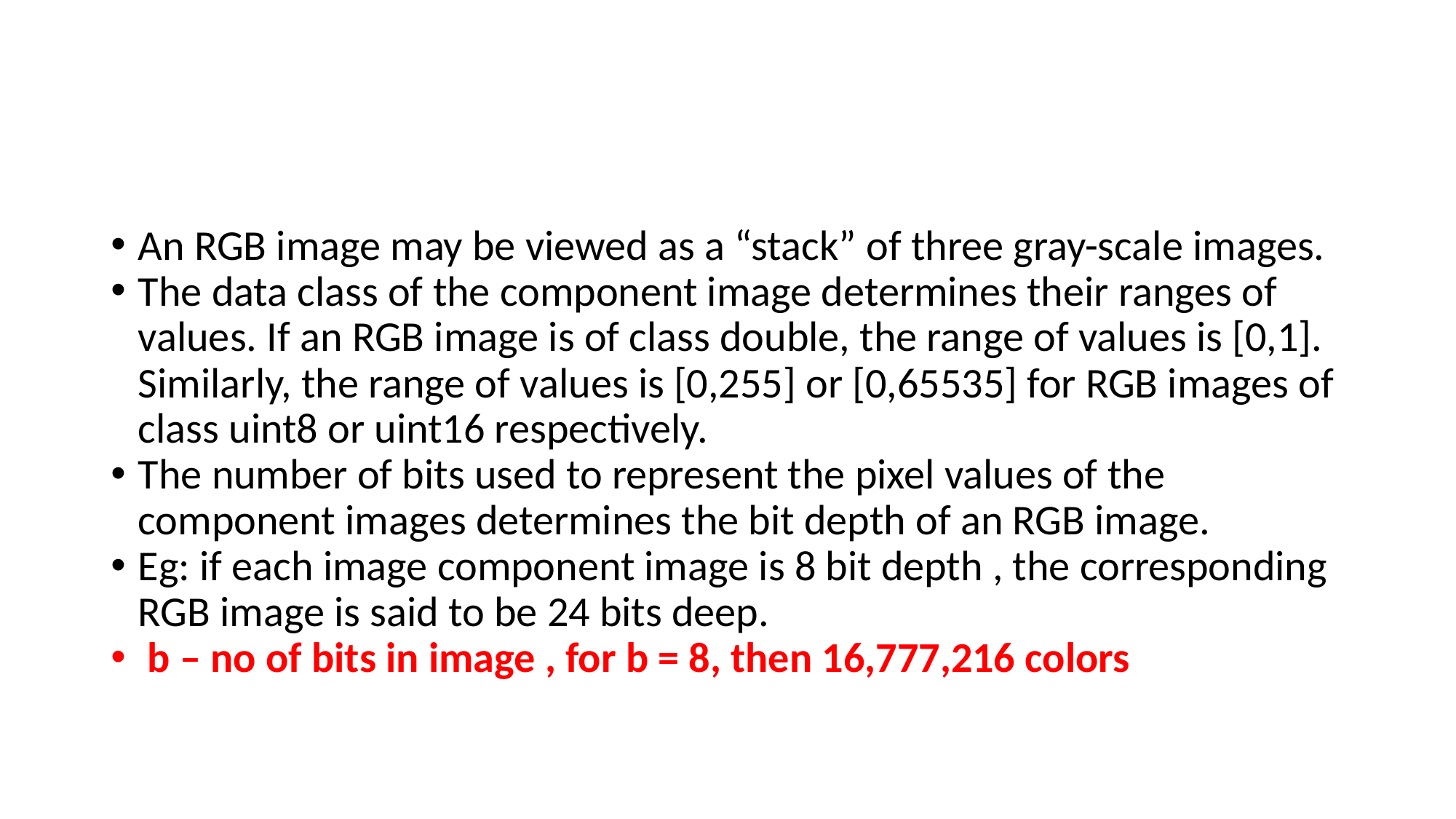

An RGB image may be viewed as a “stack” of three gray-scale images.
The data class of the component image determines their ranges of values. If an RGB image is of class double, the range of values is [0,1]. Similarly, the range of values is [0,255] or [0,65535] for RGB images of class uint8 or uint16 respectively.
The number of bits used to represent the pixel values of the component images determines the bit depth of an RGB image.
Eg: if each image component image is 8 bit depth , the corresponding RGB image is said to be 24 bits deep.
 b – no of bits in image , for b = 8, then 16,777,216 colors